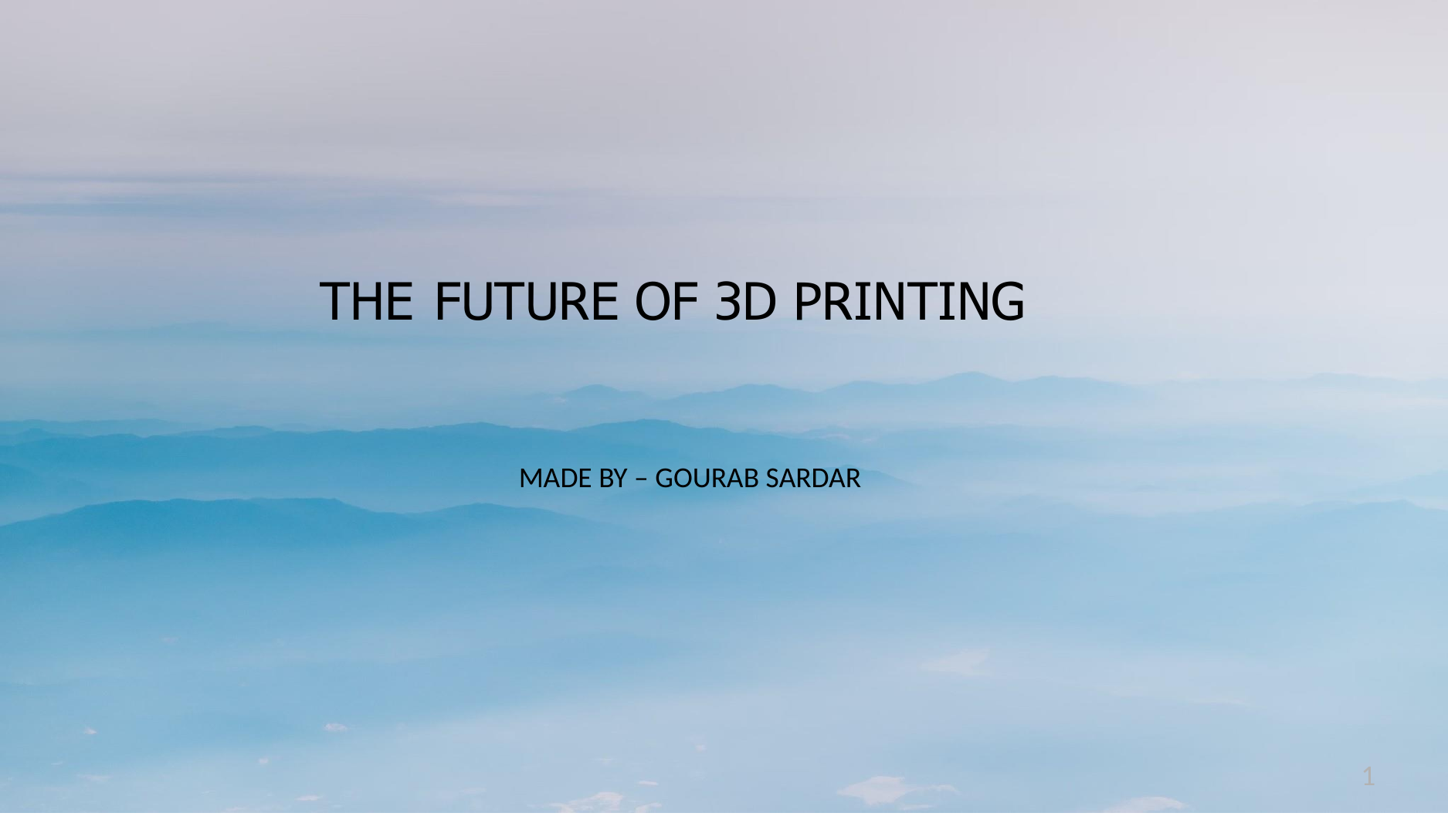

# THE FUTURE OF 3D PRINTING
MADE BY – GOURAB SARDAR
1